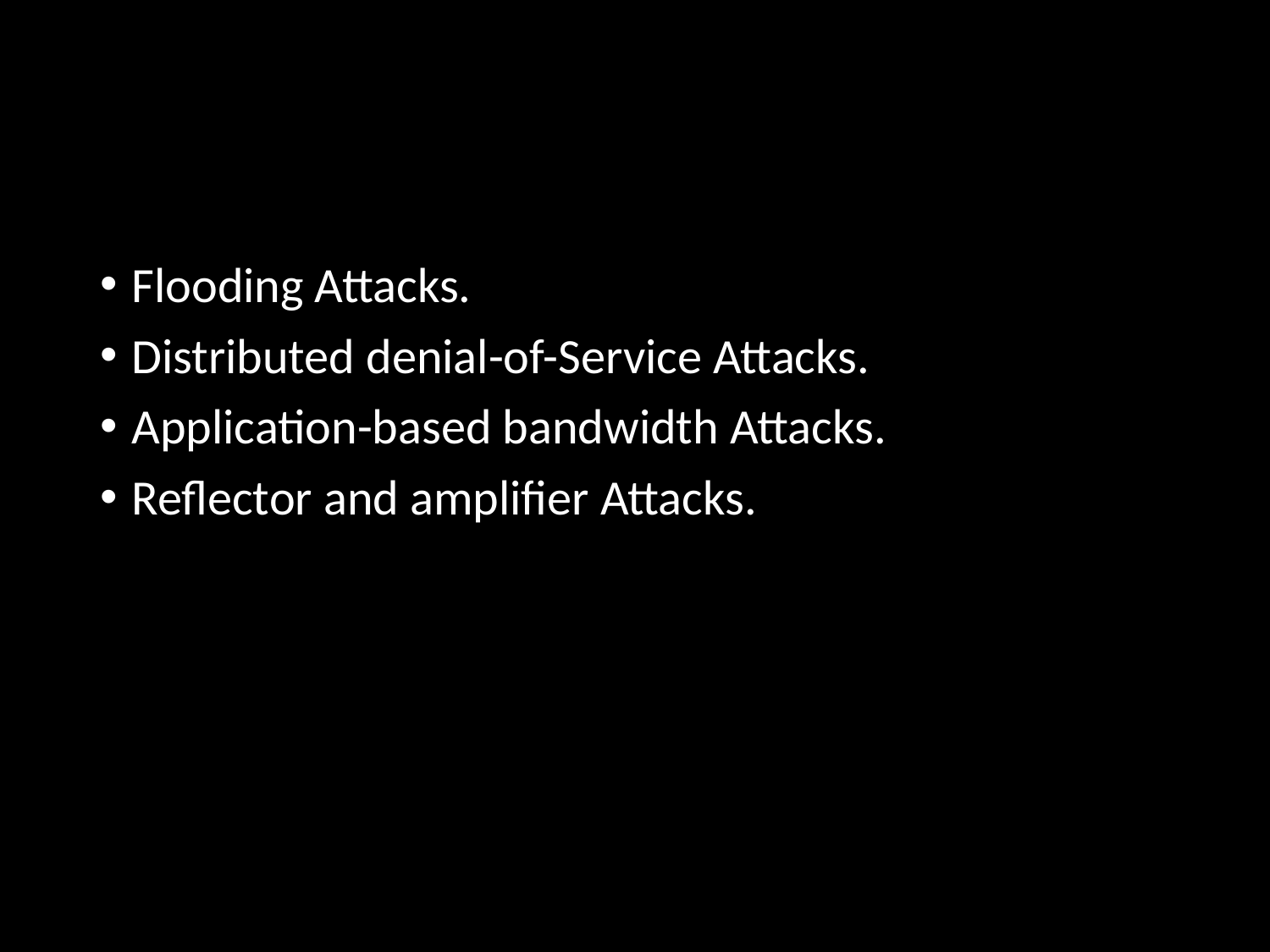

#
Flooding Attacks.
Distributed denial-of-Service Attacks.
Application-based bandwidth Attacks.
Reflector and amplifier Attacks.